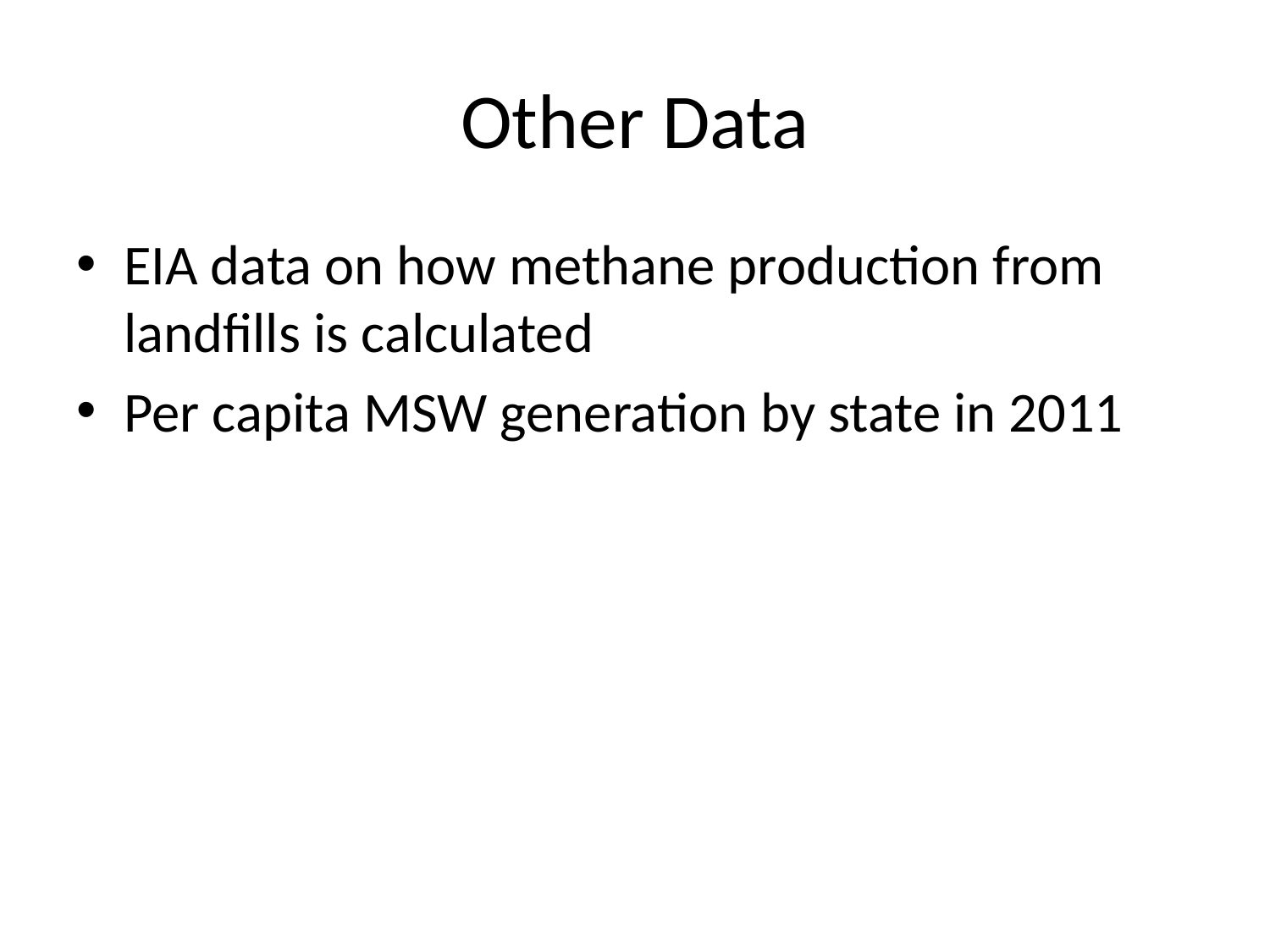

# Other Data
EIA data on how methane production from landfills is calculated
Per capita MSW generation by state in 2011